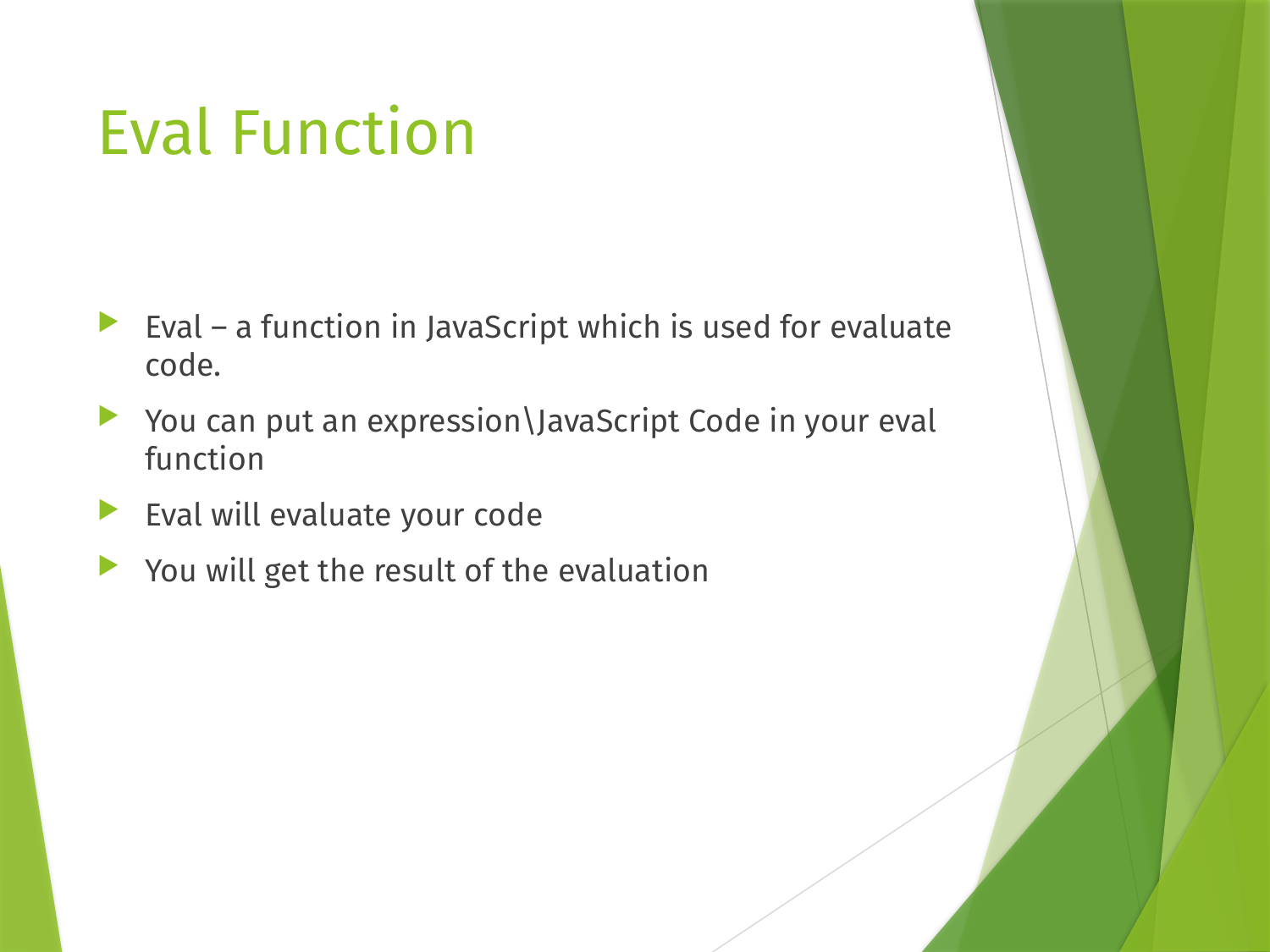

# Eval Function
Eval – a function in JavaScript which is used for evaluate code.
You can put an expression\JavaScript Code in your eval function
Eval will evaluate your code
You will get the result of the evaluation